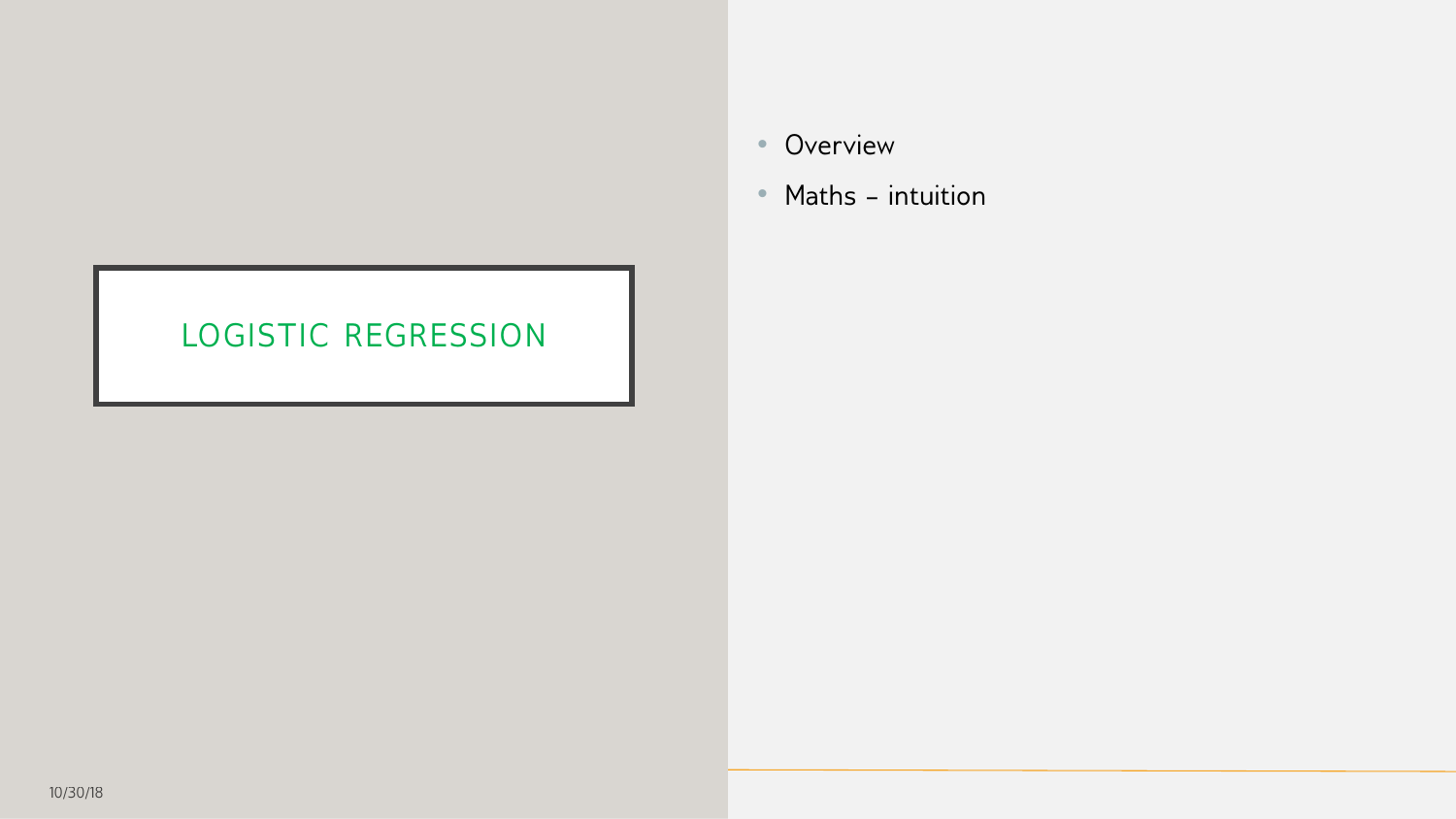

Overview
Maths – intuition
# Logistic regression

10/30/18